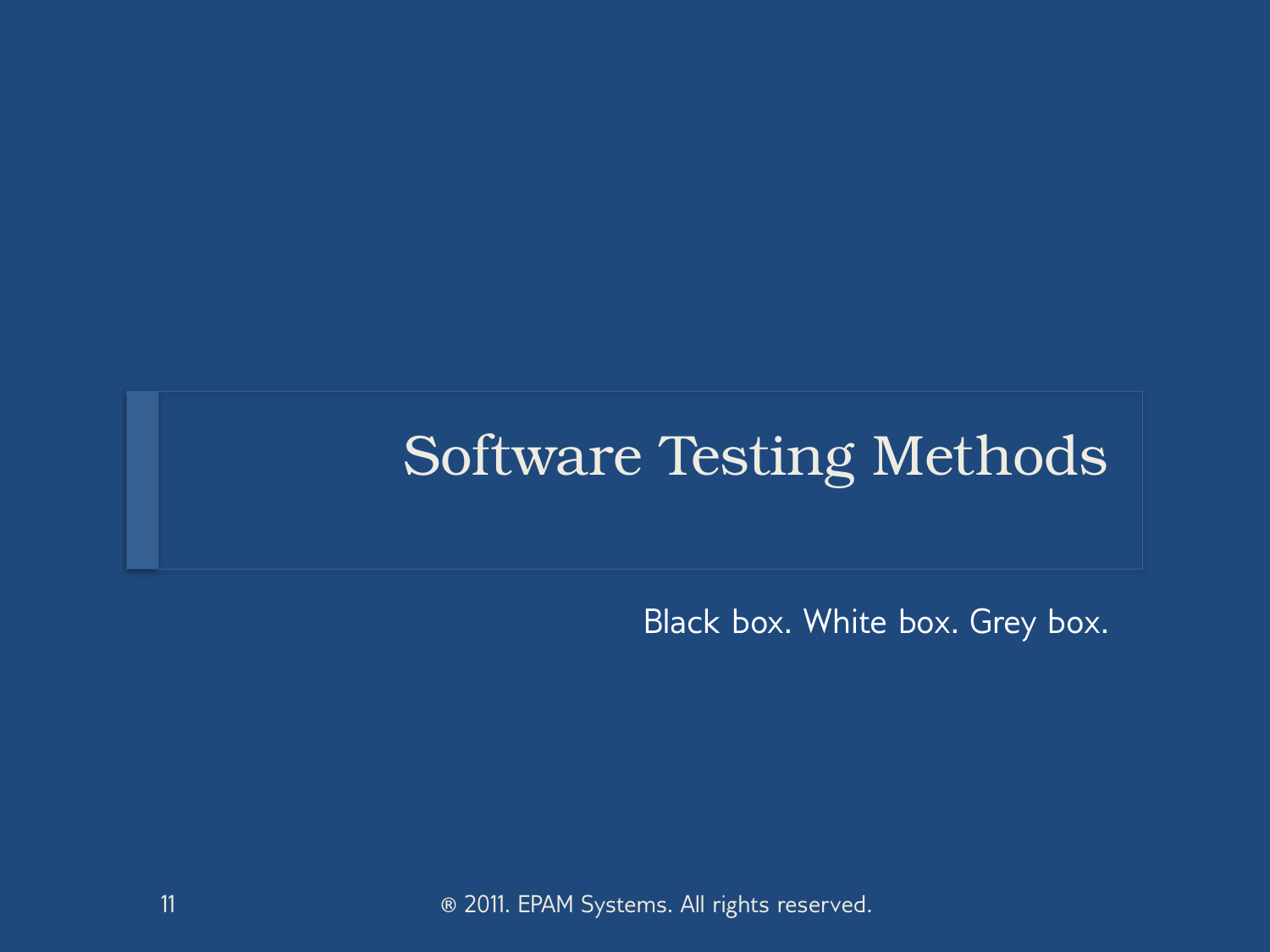

# Software Testing Methods
Black box. White box. Grey box.
11
® 2011. EPAM Systems. All rights reserved.